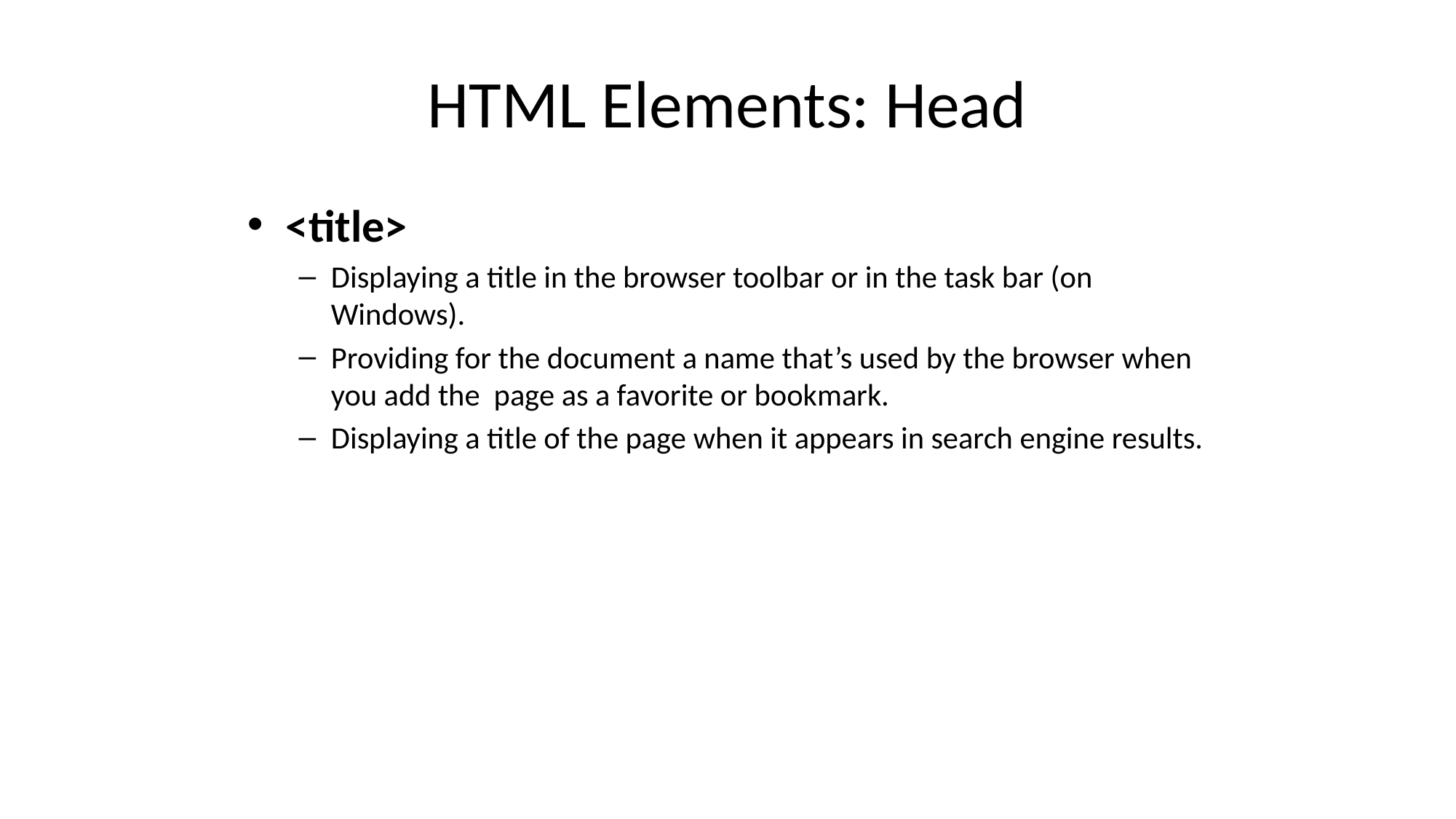

# HTML Elements: Head
<title>
Displaying a title in the browser toolbar or in the task bar (on Windows).
Providing for the document a name that’s used by the browser when you add the  page as a favorite or bookmark.
Displaying a title of the page when it appears in search engine results.